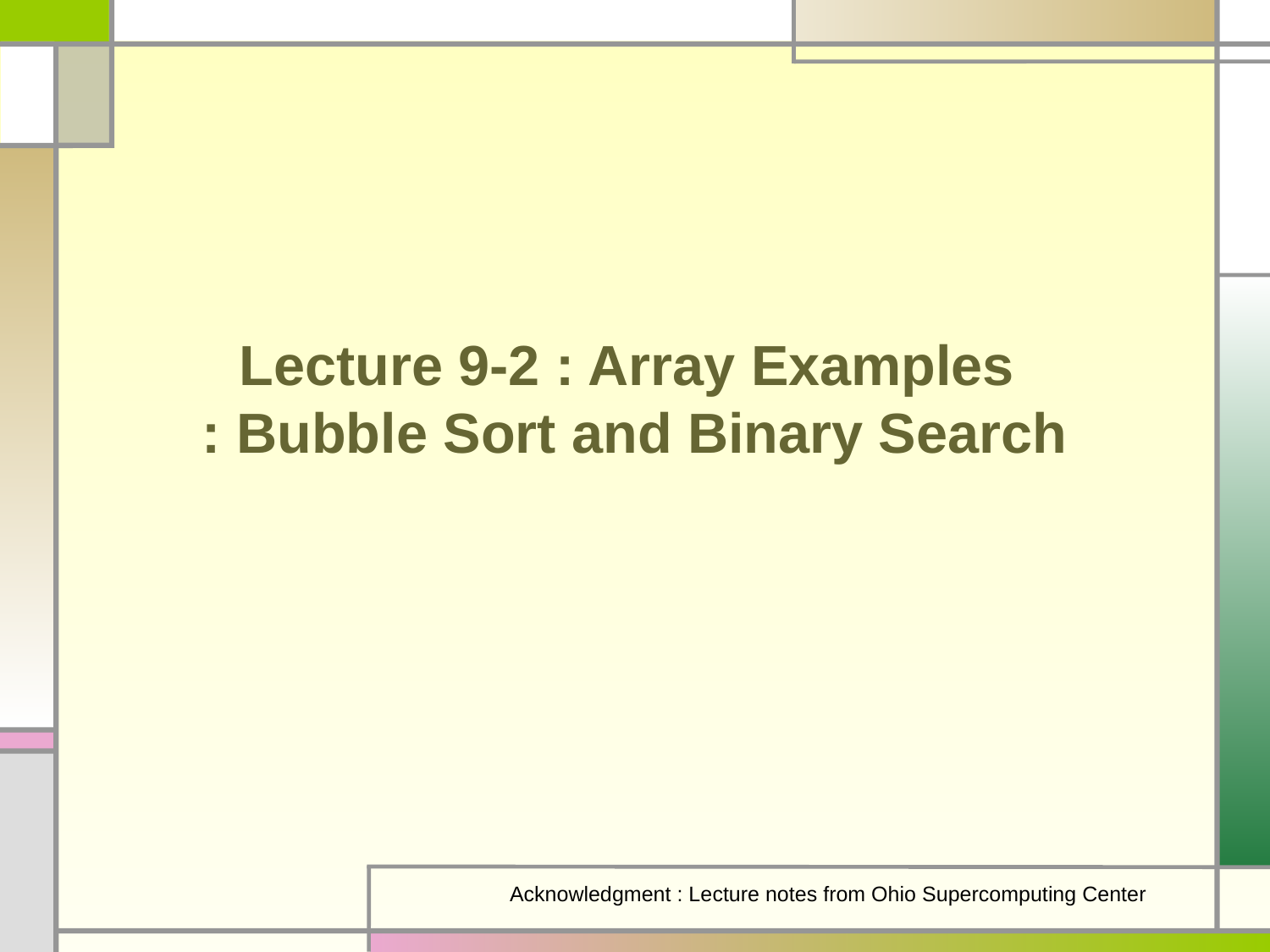

# Lecture 9-2 : Array Examples : Bubble Sort and Binary Search
Acknowledgment : Lecture notes from Ohio Supercomputing Center